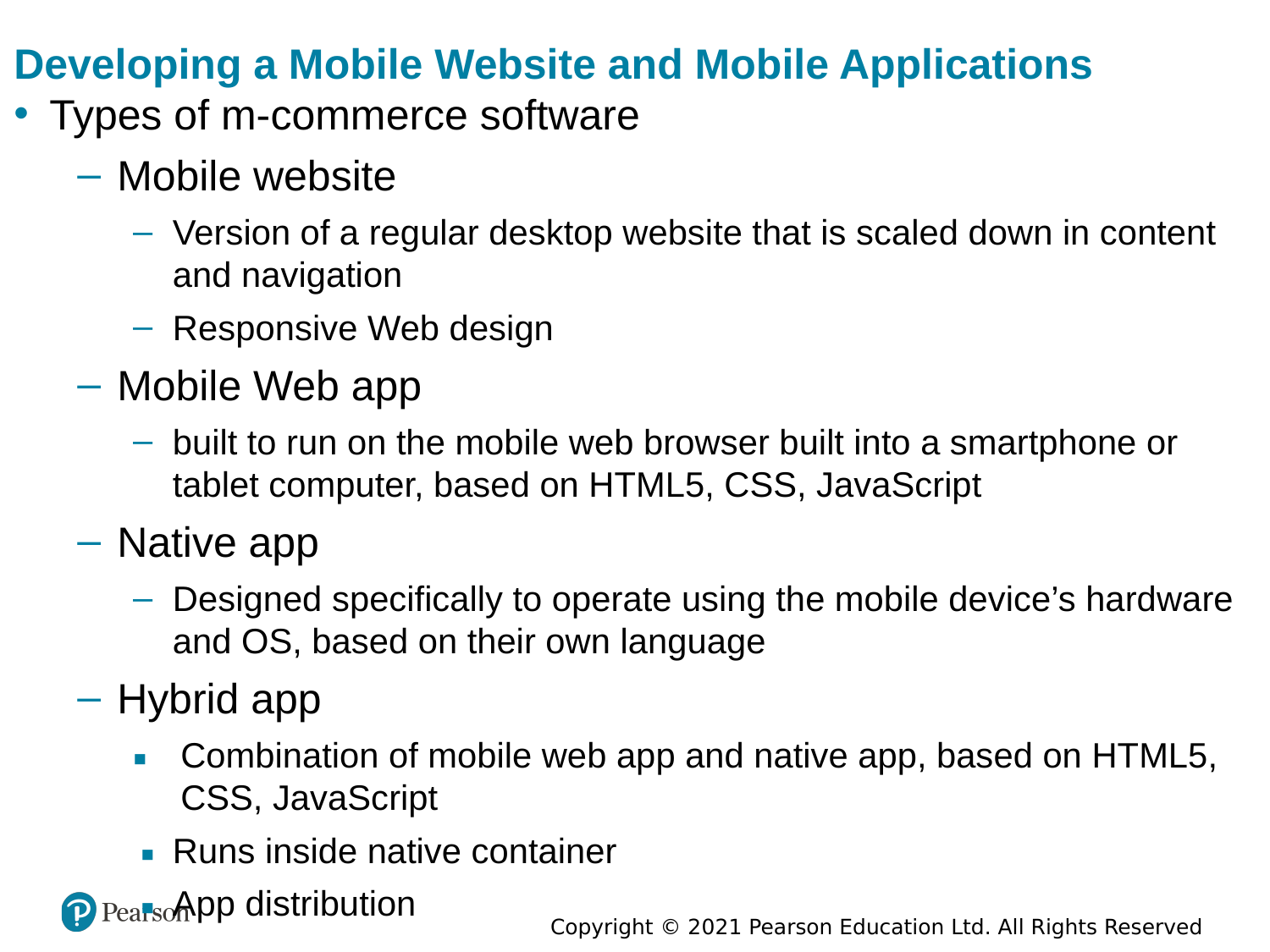

# Developing a Mobile Website and Mobile Applications
Types of m-commerce software
Mobile website
Version of a regular desktop website that is scaled down in content and navigation
Responsive Web design
Mobile Web app
built to run on the mobile web browser built into a smartphone or tablet computer, based on HTML5, CSS, JavaScript
Native app
Designed specifically to operate using the mobile device’s hardware and OS, based on their own language
Hybrid app
Combination of mobile web app and native app, based on HTML5, CSS, JavaScript
Runs inside native container
App distribution